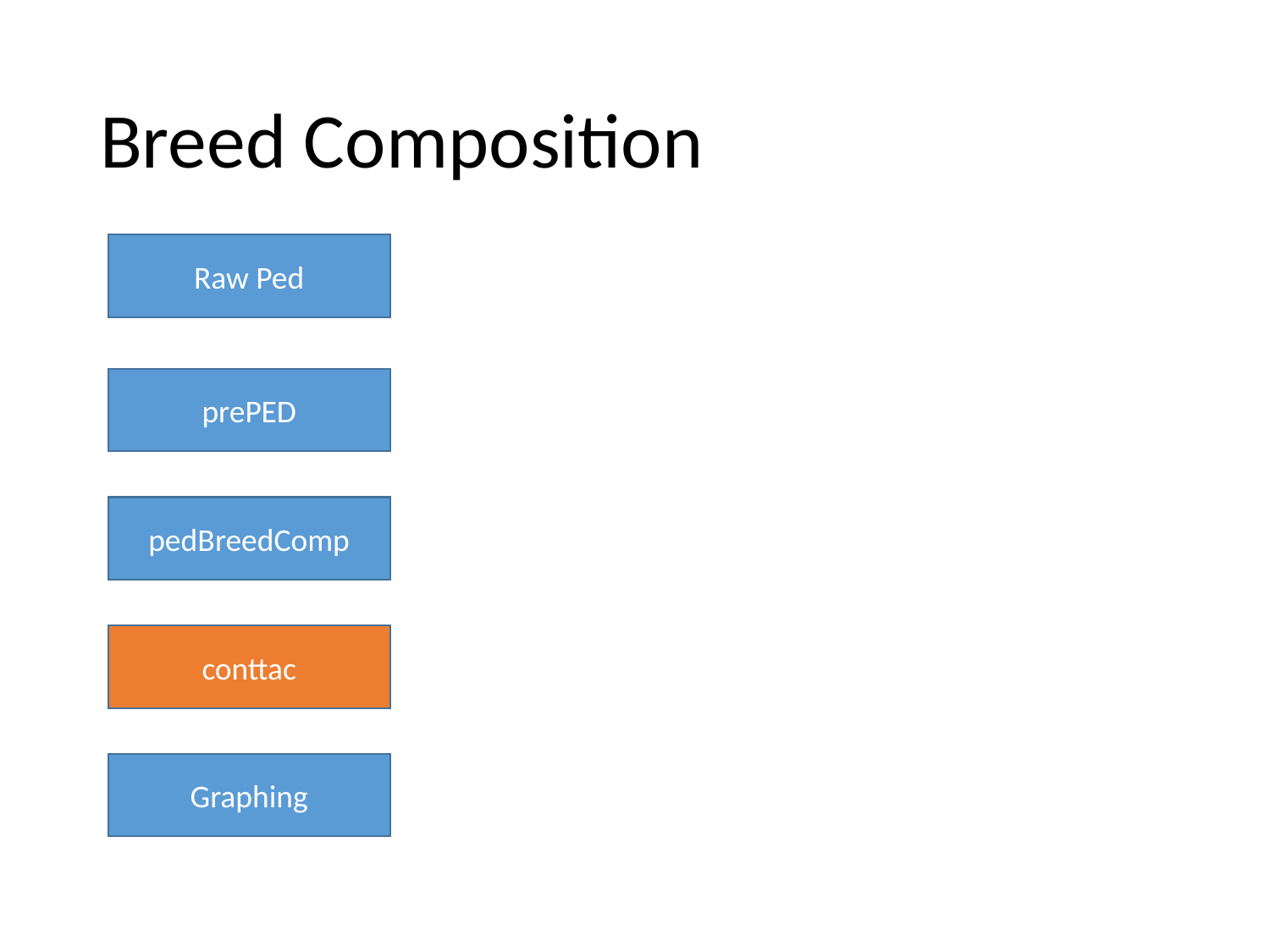

# Breed Composition
Raw Ped
prePED
pedBreedComp
conttac
Graphing